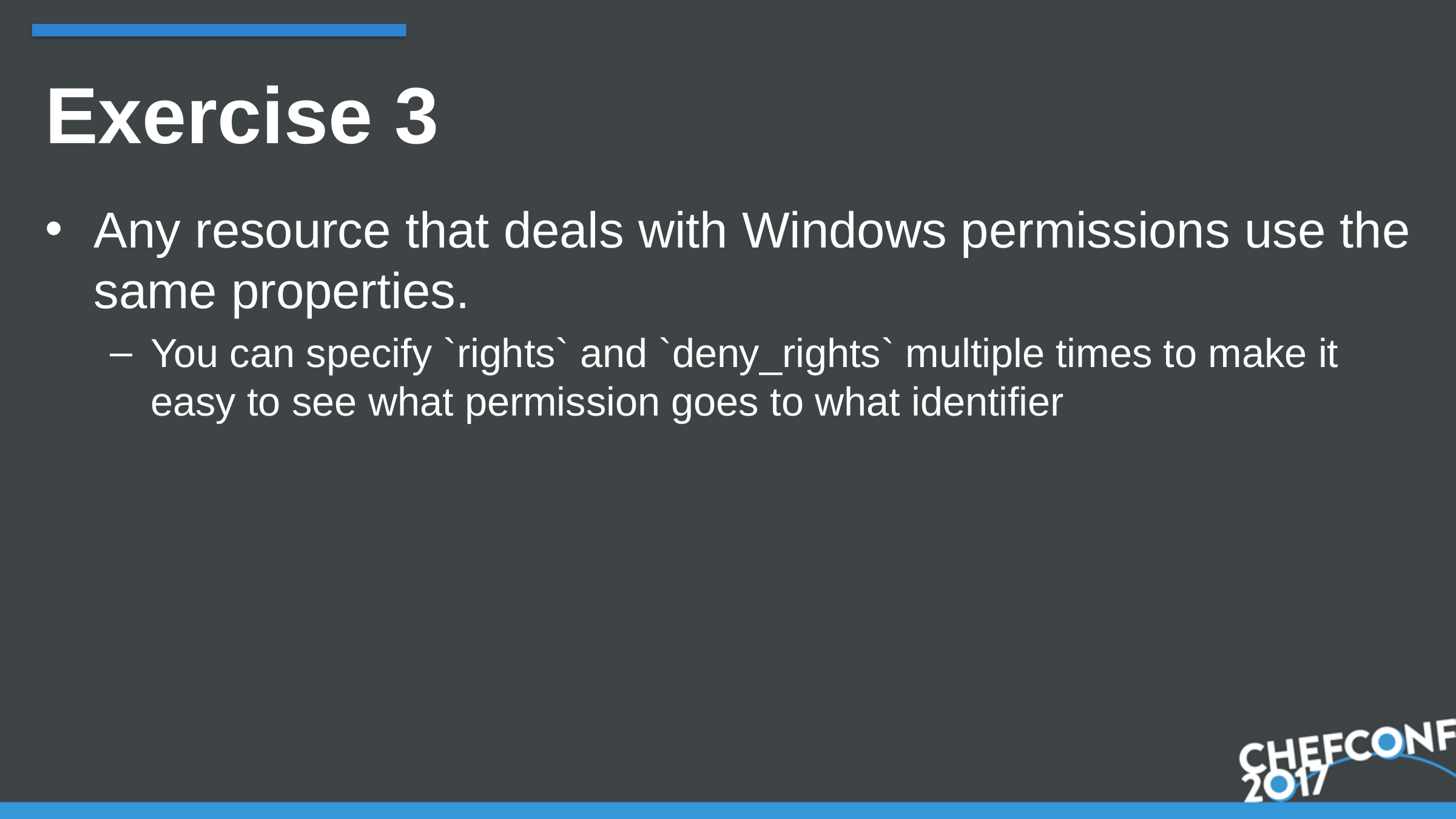

# Exercise 3
Any resource that deals with Windows permissions use the same properties.
You can specify `rights` and `deny_rights` multiple times to make it easy to see what permission goes to what identifier